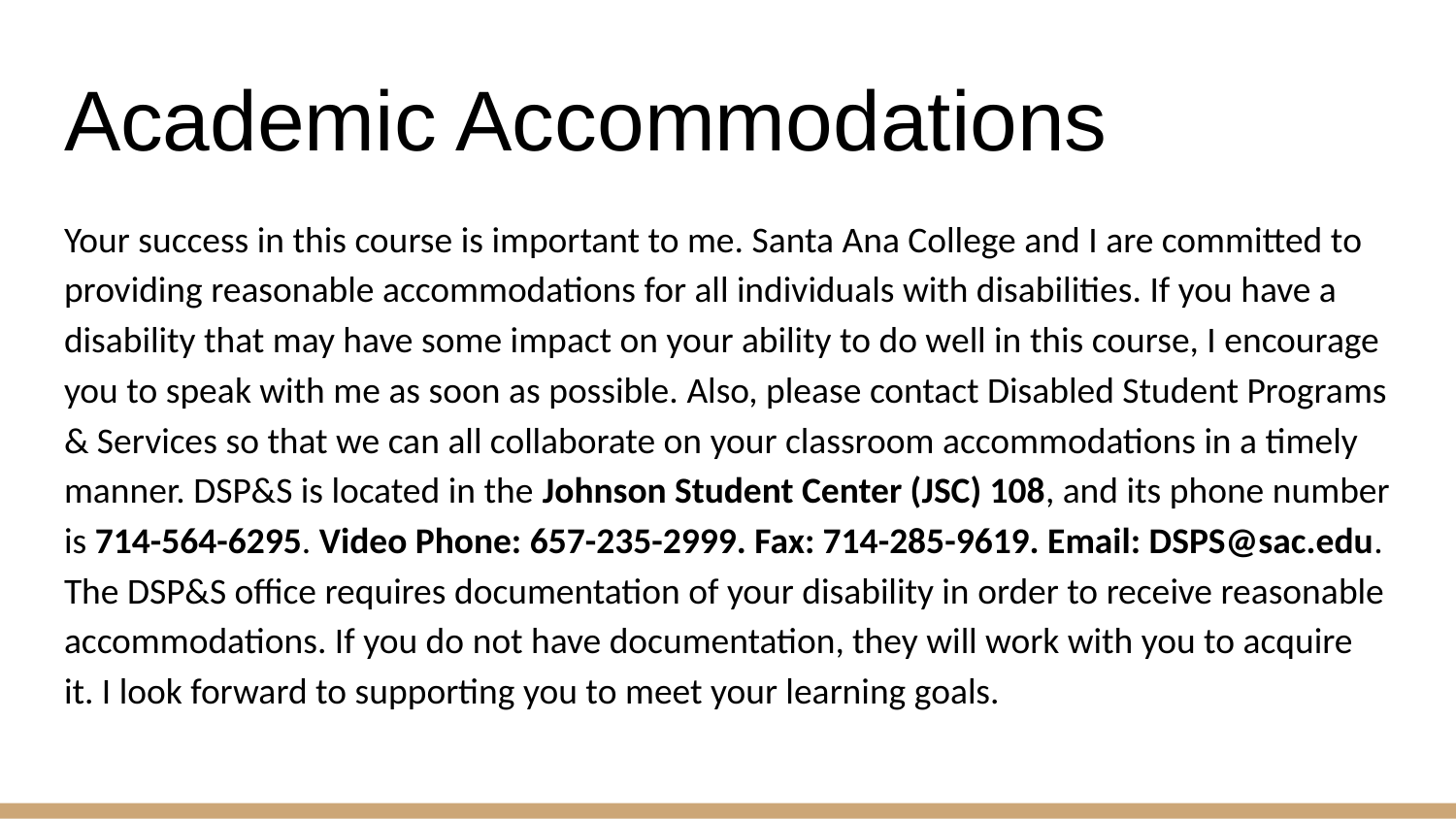

# Academic Accommodations
Your success in this course is important to me. Santa Ana College and I are committed to providing reasonable accommodations for all individuals with disabilities. If you have a disability that may have some impact on your ability to do well in this course, I encourage you to speak with me as soon as possible. Also, please contact Disabled Student Programs & Services so that we can all collaborate on your classroom accommodations in a timely manner. DSP&S is located in the Johnson Student Center (JSC) 108, and its phone number is 714-564-6295. Video Phone: 657-235-2999. Fax: 714-285-9619. Email: DSPS@sac.edu. The DSP&S office requires documentation of your disability in order to receive reasonable accommodations. If you do not have documentation, they will work with you to acquire it. I look forward to supporting you to meet your learning goals.